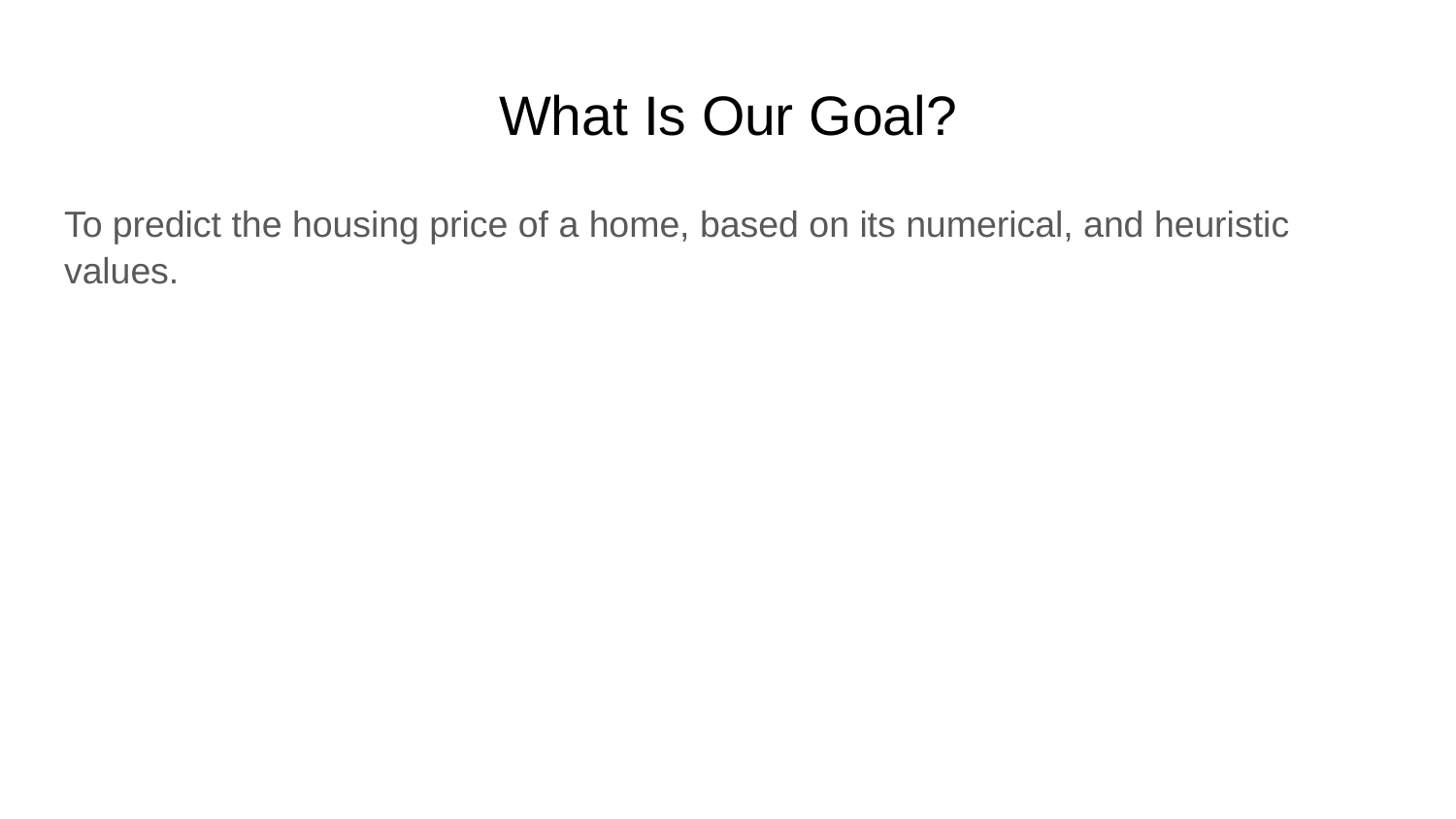

# What Is Our Goal?
To predict the housing price of a home, based on its numerical, and heuristic values.